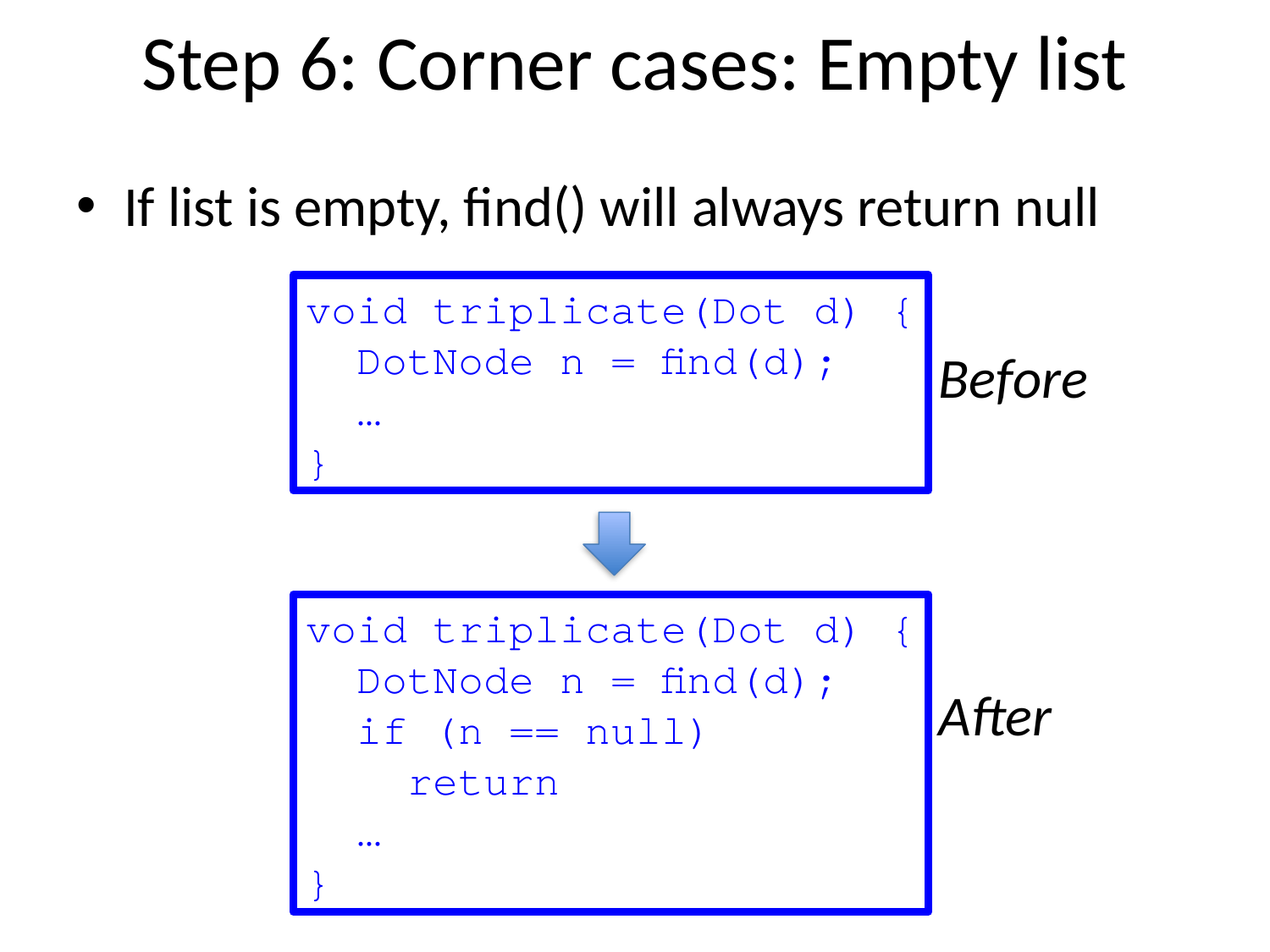

# Step 6: Corner cases: Empty list
If list is empty, find() will always return null
void triplicate(Dot d) {
  DotNode n = find(d);
  …
}
Before

After

void triplicate(Dot d) {
  DotNode n = find(d);
  if (n == null)
    return
  …
}